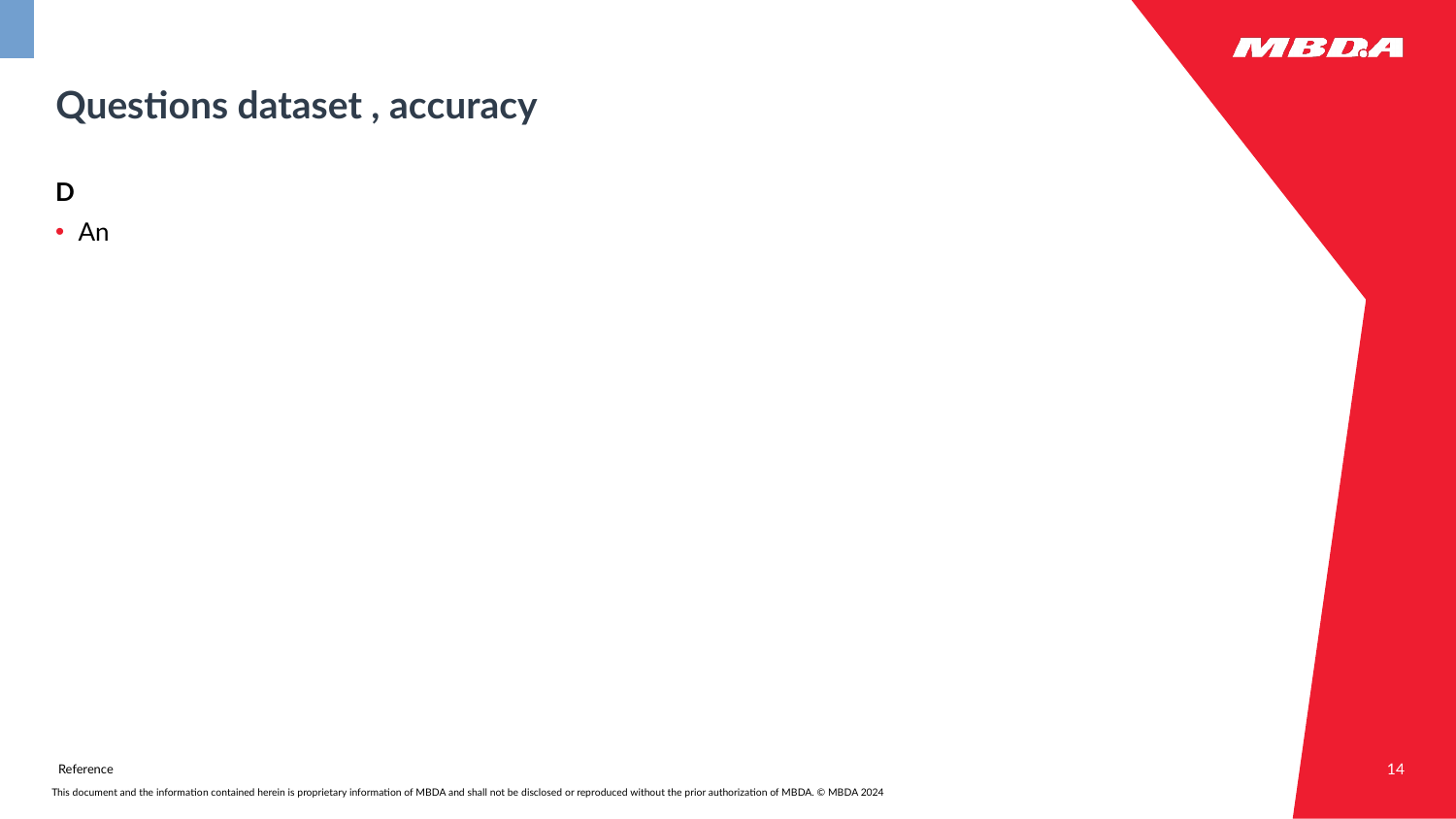

# Questions dataset , accuracy
D
An

14
Reference